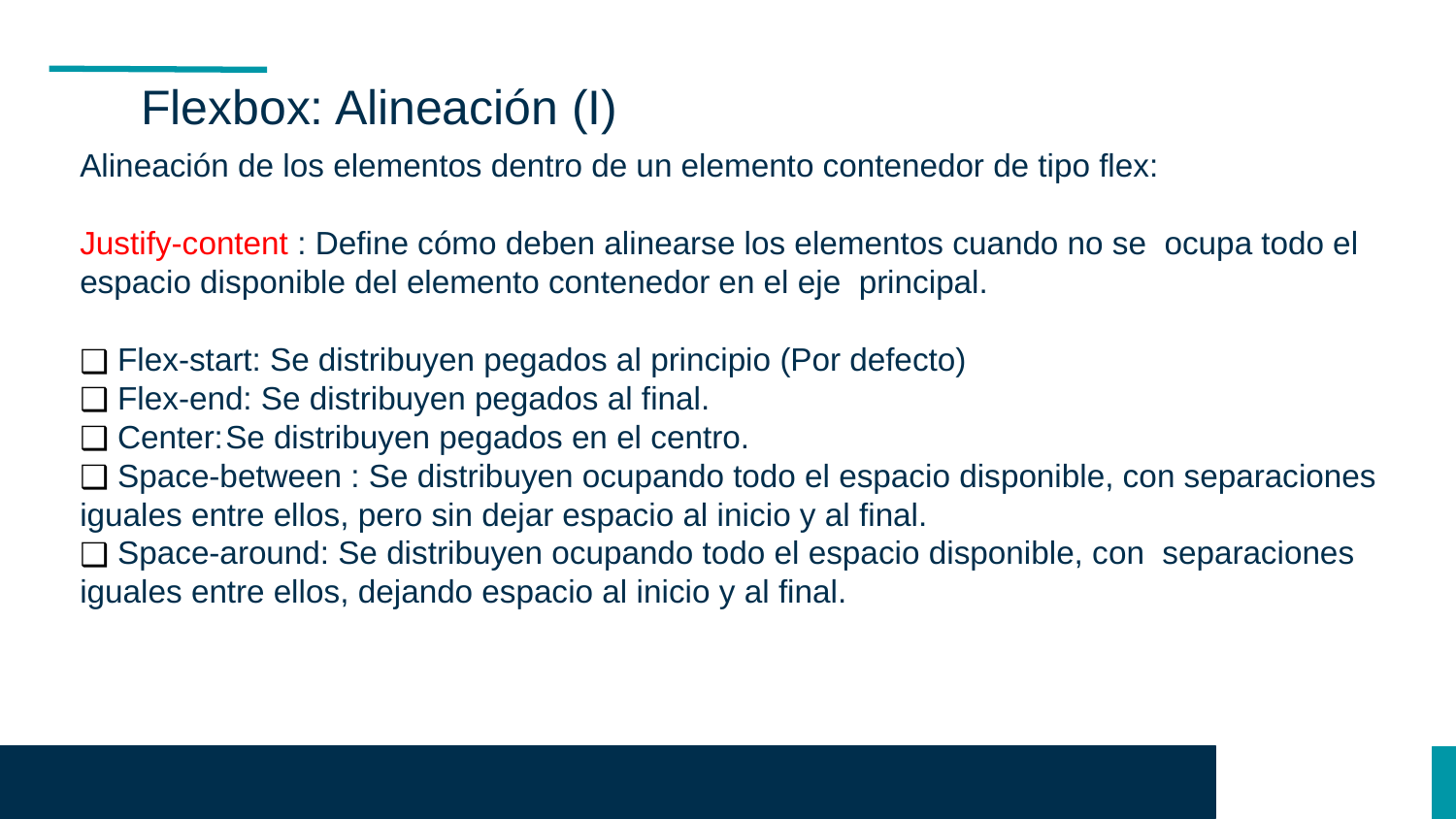

Flexbox: Alineación (I)
Alineación de los elementos dentro de un elemento contenedor de tipo flex:

Justify-content : Define cómo deben alinearse los elementos cuando no se  ocupa todo el espacio disponible del elemento contenedor en el eje  principal.

 Flex-start: Se distribuyen pegados al principio (Por defecto)
 Flex-end: Se distribuyen pegados al final.
 Center:	Se distribuyen pegados en el centro.
 Space-between : Se distribuyen ocupando todo el espacio disponible, con separaciones iguales entre ellos, pero sin dejar espacio al inicio y al final.
 Space-around: Se distribuyen ocupando todo el espacio disponible, con  separaciones iguales entre ellos, dejando espacio al inicio y al final.